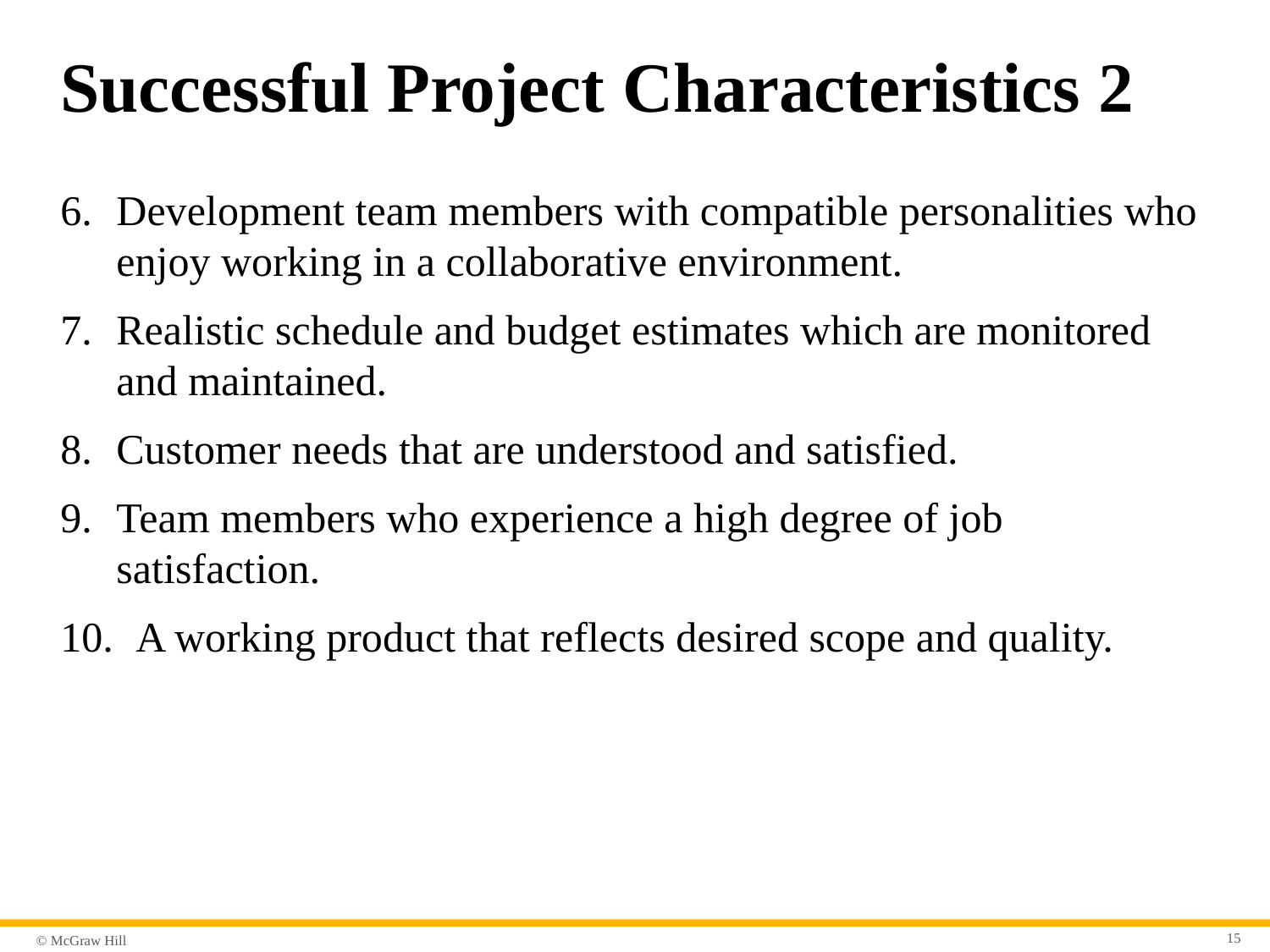

# Successful Project Characteristics 2
Development team members with compatible personalities who enjoy working in a collaborative environment.
Realistic schedule and budget estimates which are monitored and maintained.
Customer needs that are understood and satisfied.
Team members who experience a high degree of job satisfaction.
A working product that reflects desired scope and quality.
15